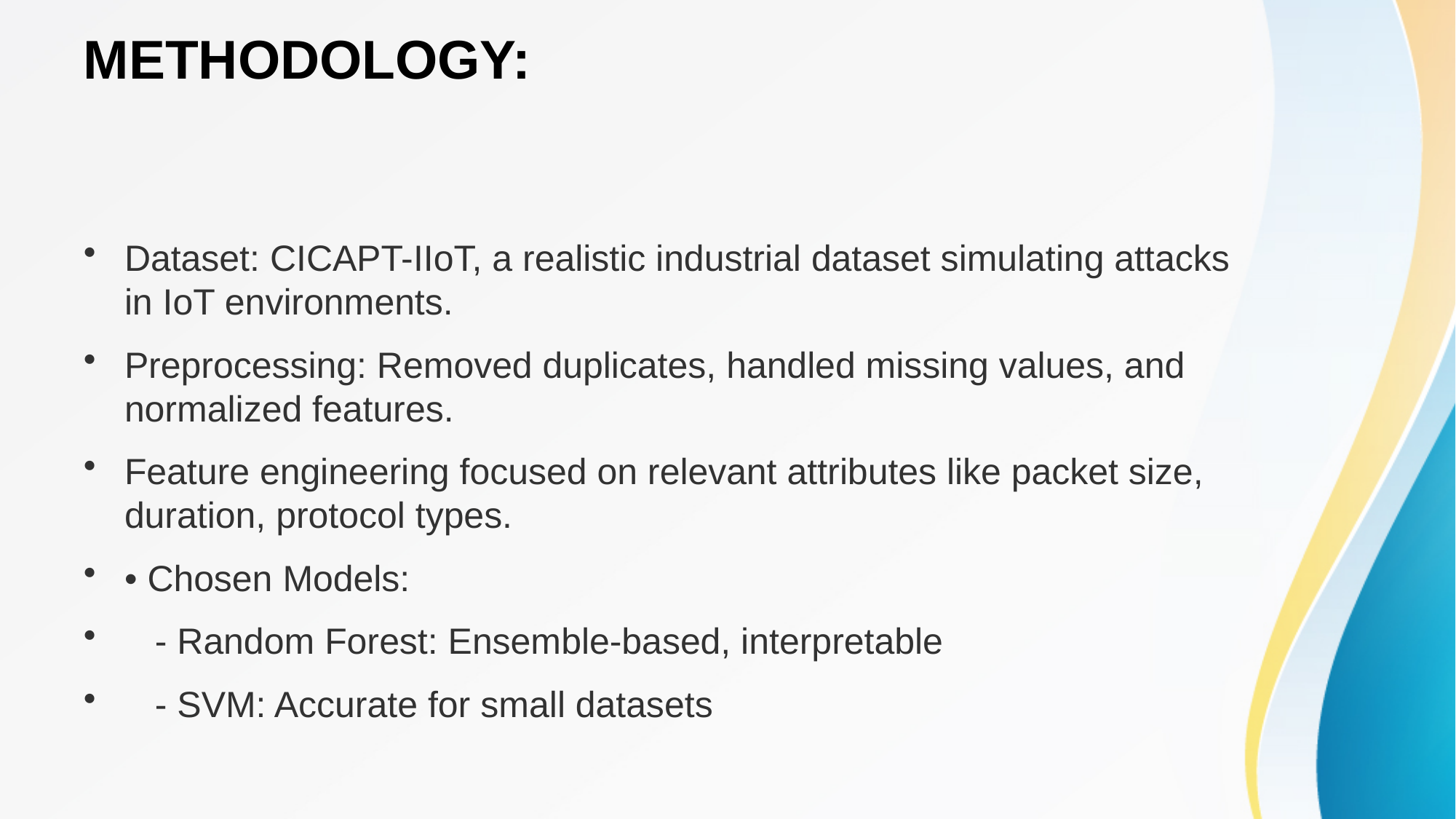

# METHODOLOGY:
Dataset: CICAPT-IIoT, a realistic industrial dataset simulating attacks in IoT environments.
Preprocessing: Removed duplicates, handled missing values, and normalized features.
Feature engineering focused on relevant attributes like packet size, duration, protocol types.
• Chosen Models:
   - Random Forest: Ensemble-based, interpretable
   - SVM: Accurate for small datasets